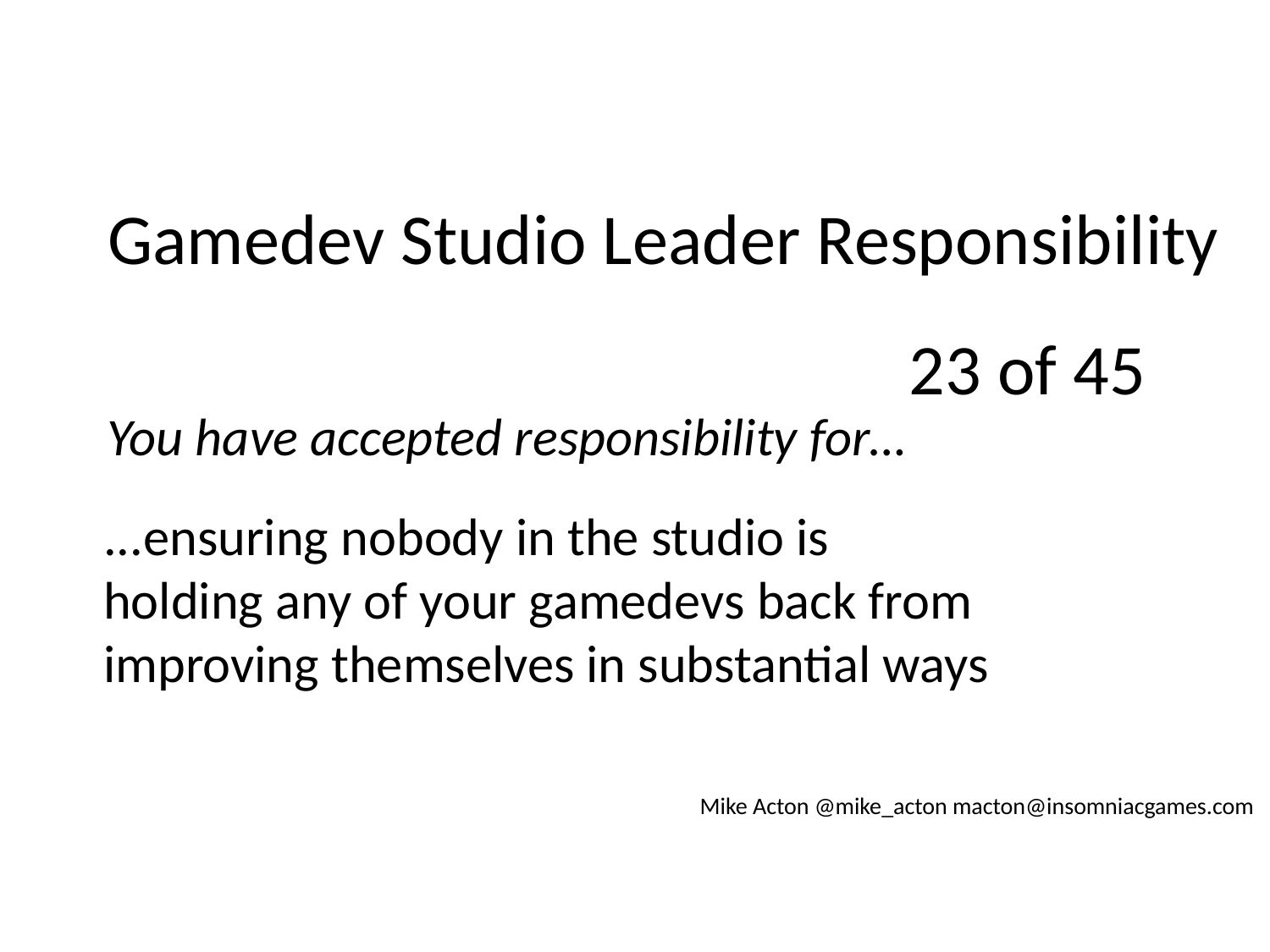

Gamedev Studio Leader Responsibility
23 of 45
You have accepted responsibility for…
...ensuring nobody in the studio is holding any of your gamedevs back from improving themselves in substantial ways
Mike Acton @mike_acton macton@insomniacgames.com